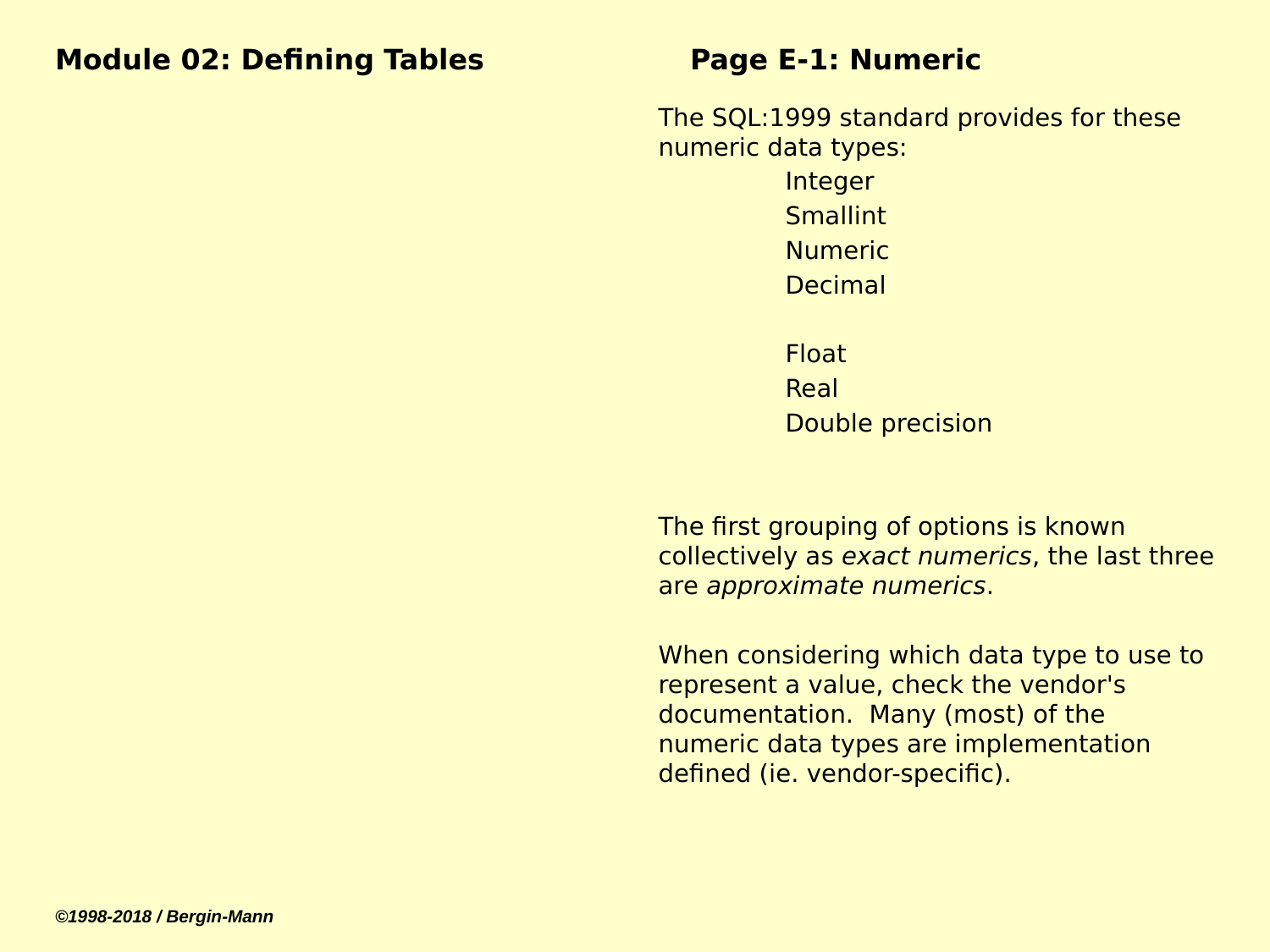

# Module 02: Defining Tables		Page E-1: Numeric

The SQL:1999 standard provides for these numeric data types:
	Integer
	Smallint
	Numeric
	Decimal

	Float
	Real
	Double precision

The first grouping of options is known collectively as exact numerics, the last three are approximate numerics.

When considering which data type to use to represent a value, check the vendor's documentation.  Many (most) of the numeric data types are implementation defined (ie. vendor-specific).
©1998-2018 / Bergin-Mann